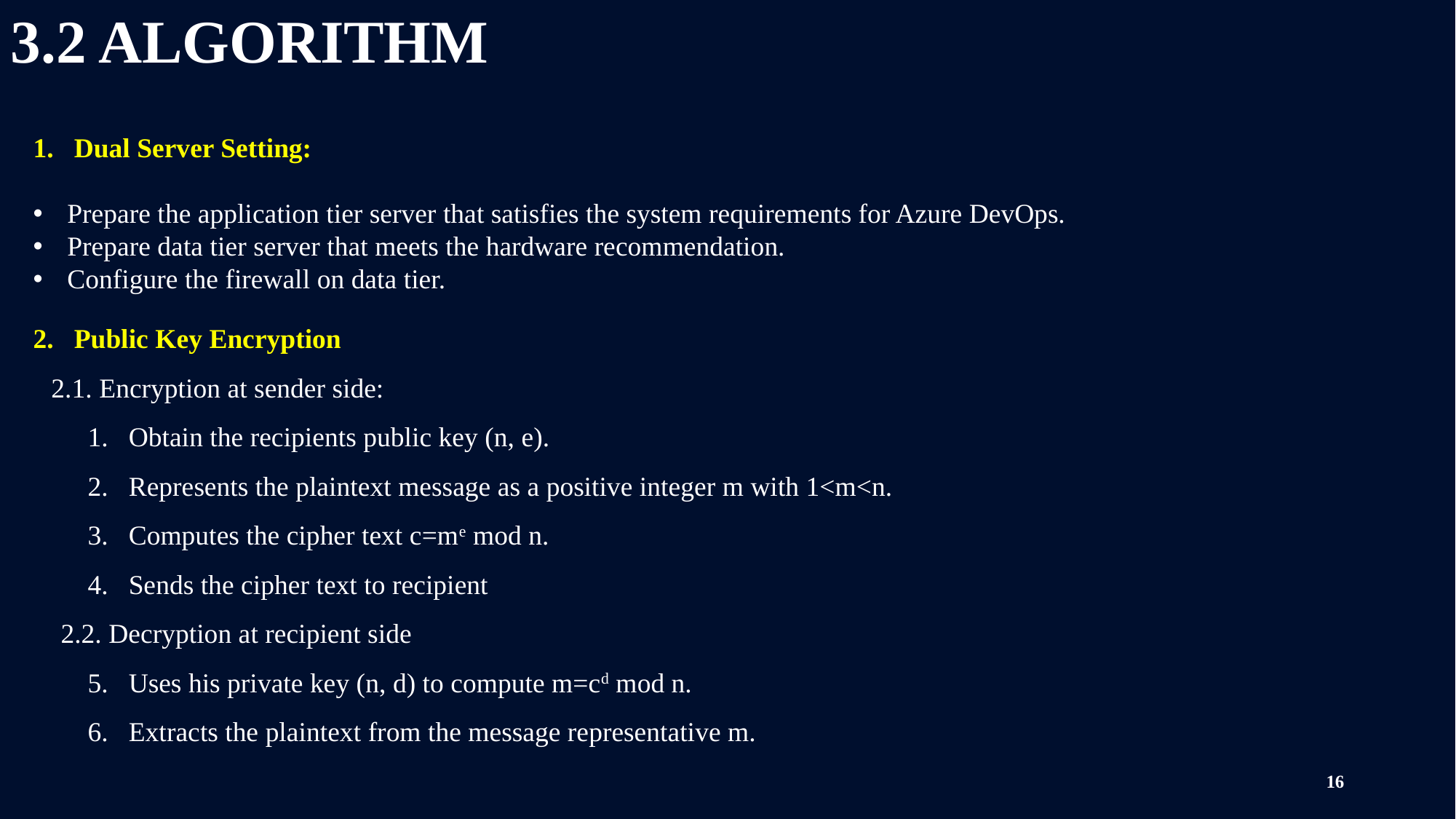

3.2 ALGORITHM
Dual Server Setting:

Prepare the application tier server that satisfies the system requirements for Azure DevOps.
Prepare data tier server that meets the hardware recommendation.
Configure the firewall on data tier.

Public Key Encryption
	2.1. Encryption at sender side:
Obtain the recipients public key (n, e).
Represents the plaintext message as a positive integer m with 1<m<n.
Computes the cipher text c=me mod n.
Sends the cipher text to recipient
    2.2. Decryption at recipient side
Uses his private key (n, d) to compute m=cd mod n.
Extracts the plaintext from the message representative m.

16